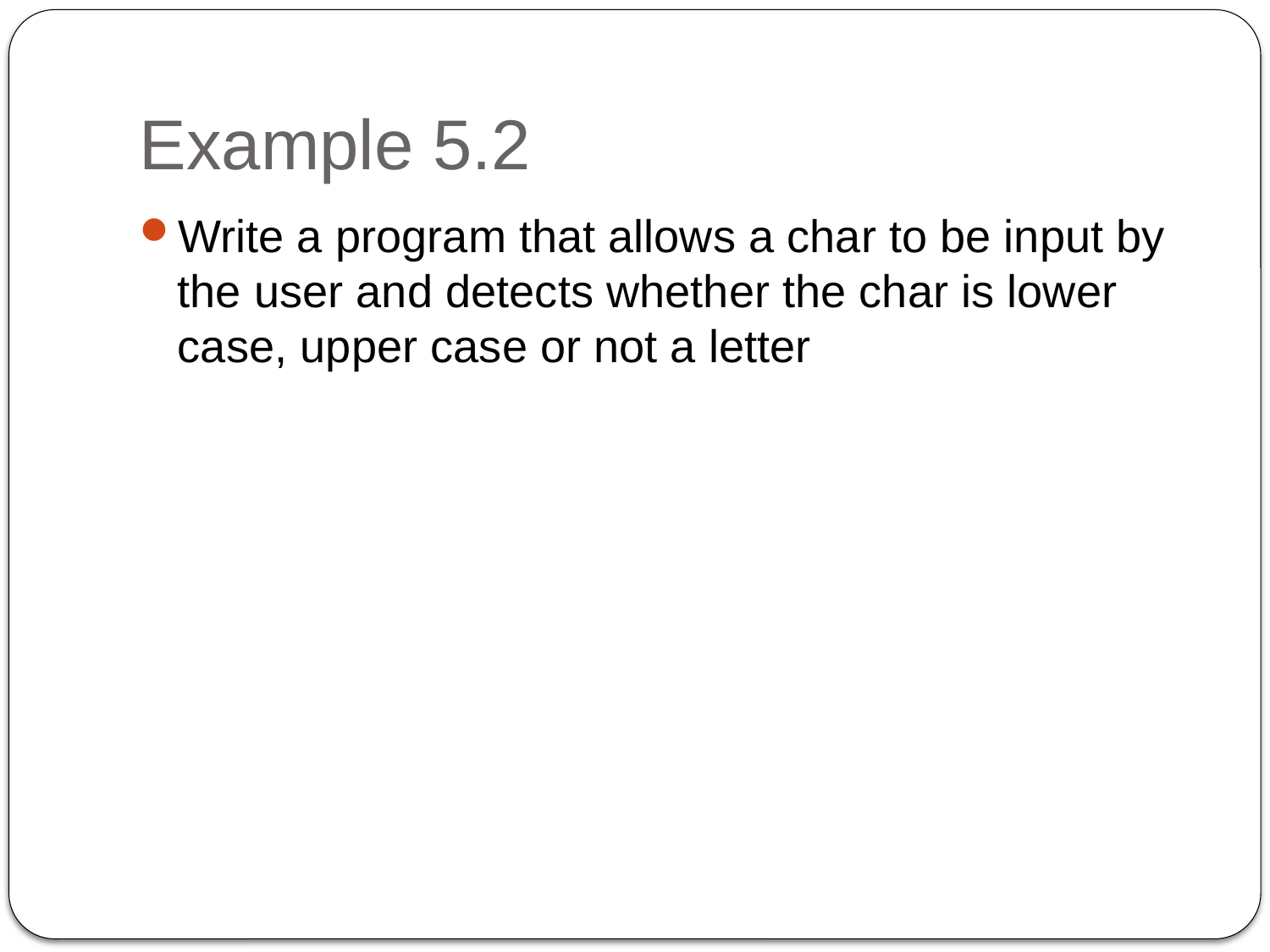

# Example 5.2
Write a program that allows a char to be input by the user and detects whether the char is lower case, upper case or not a letter